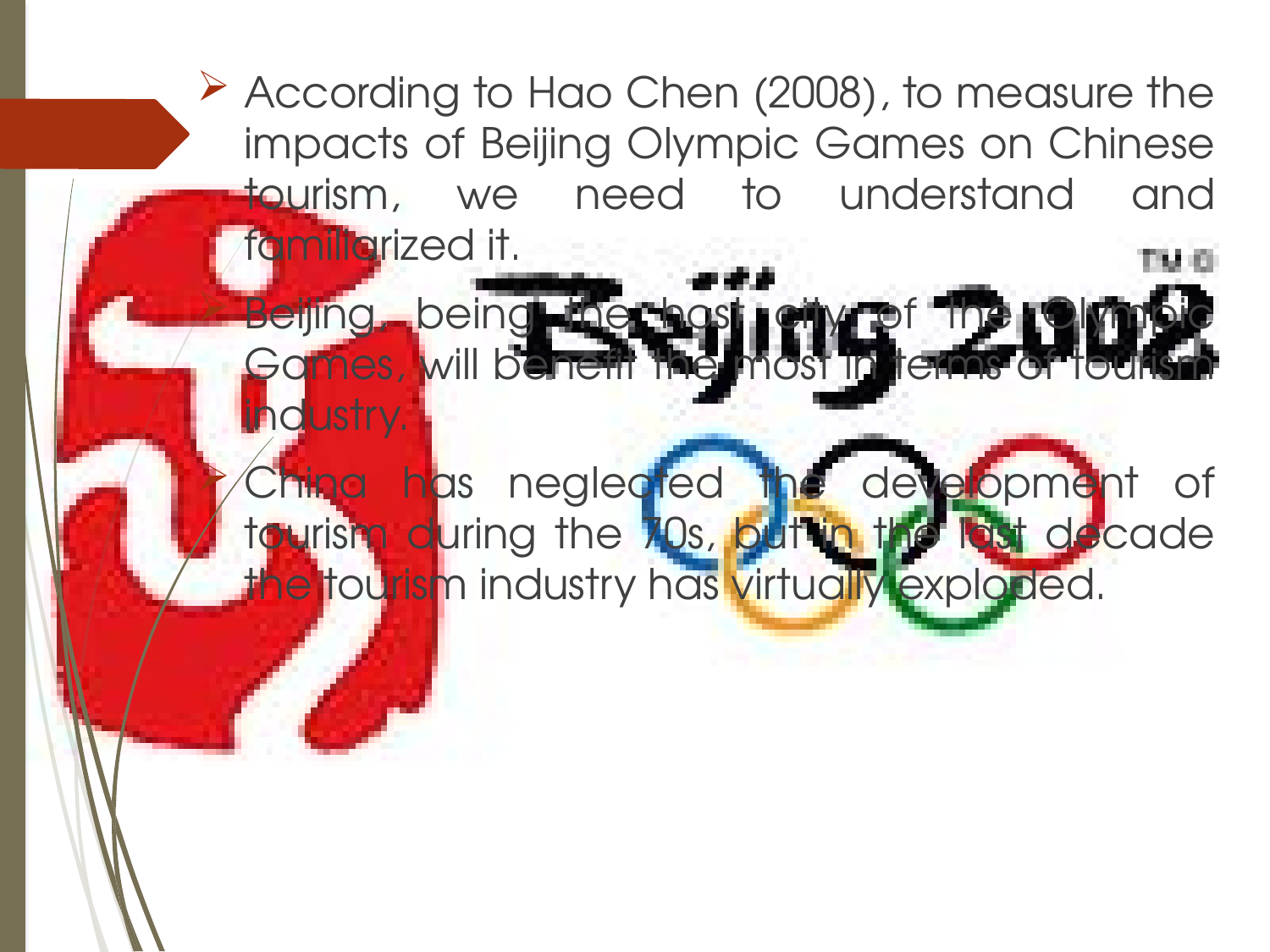

According to Hao Chen (2008), to measure the impacts of Beijing Olympic Games on Chinese tourism, we need to understand and familiarized it.
Beijing, being the host city of the Olympic Games, will benefit the most in terms of tourism industry.
China has neglected the development of tourism during the 70s, but in the last decade the tourism industry has virtually exploded.